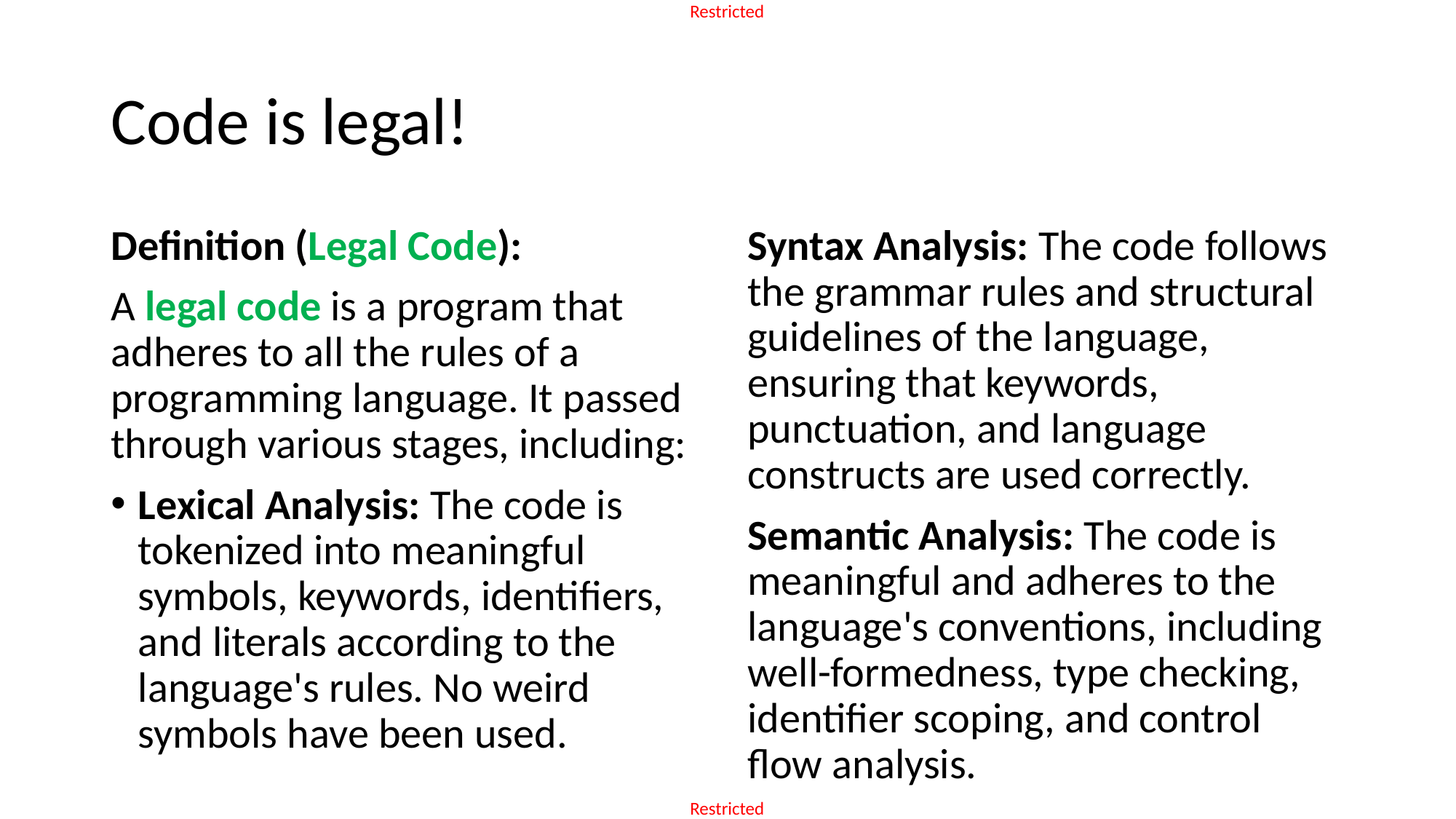

# Code is legal!
Definition (Legal Code):
A legal code is a program that adheres to all the rules of a programming language. It passed through various stages, including:
Lexical Analysis: The code is tokenized into meaningful symbols, keywords, identifiers, and literals according to the language's rules. No weird symbols have been used.
Syntax Analysis: The code follows the grammar rules and structural guidelines of the language, ensuring that keywords, punctuation, and language constructs are used correctly.
Semantic Analysis: The code is meaningful and adheres to the language's conventions, including well-formedness, type checking, identifier scoping, and control flow analysis.